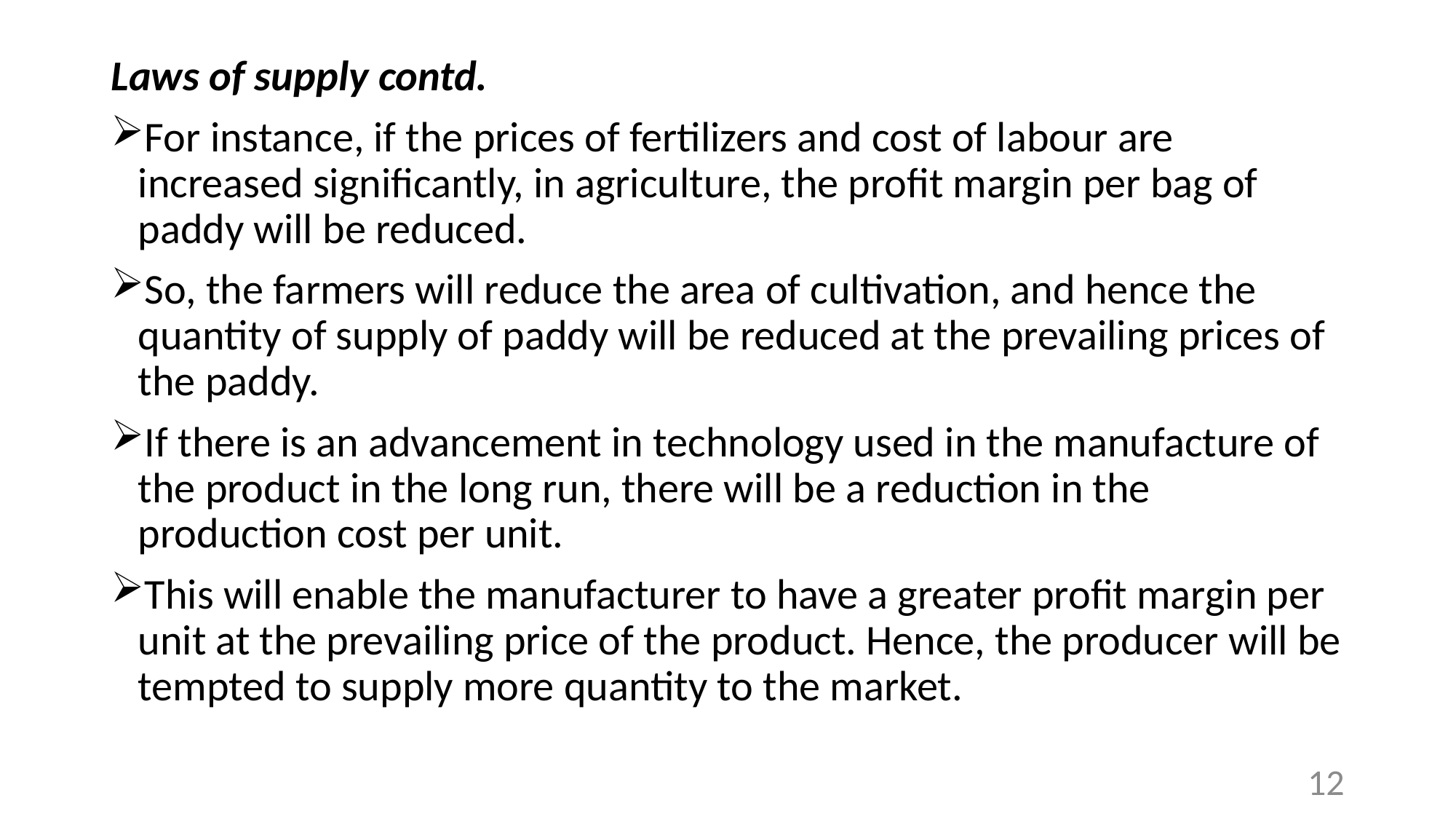

Laws of supply contd.
For instance, if the prices of fertilizers and cost of labour are increased significantly, in agriculture, the profit margin per bag of paddy will be reduced.
So, the farmers will reduce the area of cultivation, and hence the quantity of supply of paddy will be reduced at the prevailing prices of the paddy.
If there is an advancement in technology used in the manufacture of the product in the long run, there will be a reduction in the production cost per unit.
This will enable the manufacturer to have a greater profit margin per unit at the prevailing price of the product. Hence, the producer will be tempted to supply more quantity to the market.

12